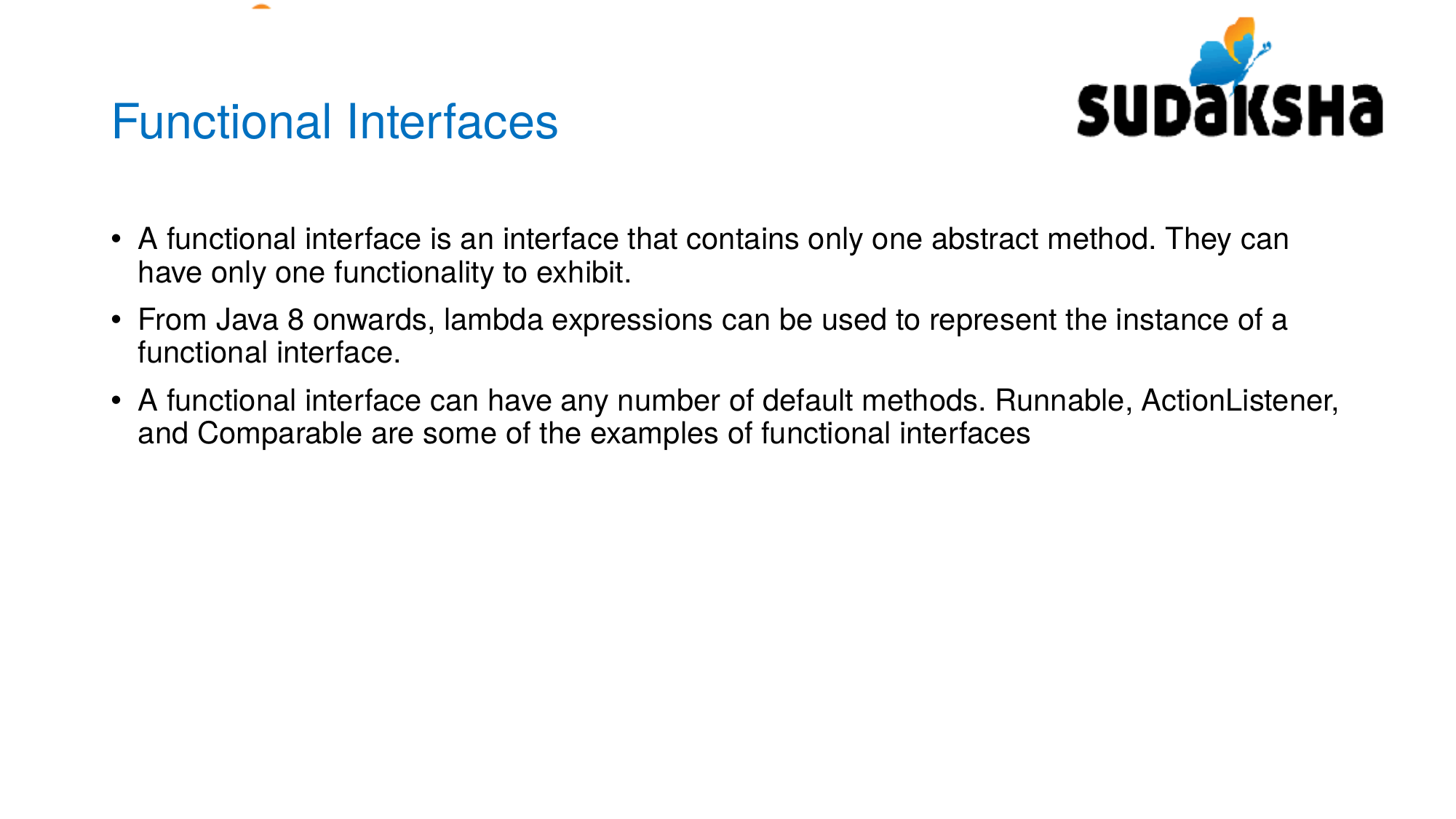

# Functional Interfaces
A functional interface is an interface that contains only one abstract method. They can have only one functionality to exhibit.
From Java 8 onwards, lambda expressions can be used to represent the instance of a functional interface.
A functional interface can have any number of default methods. Runnable, ActionListener, and Comparable are some of the examples of functional interfaces